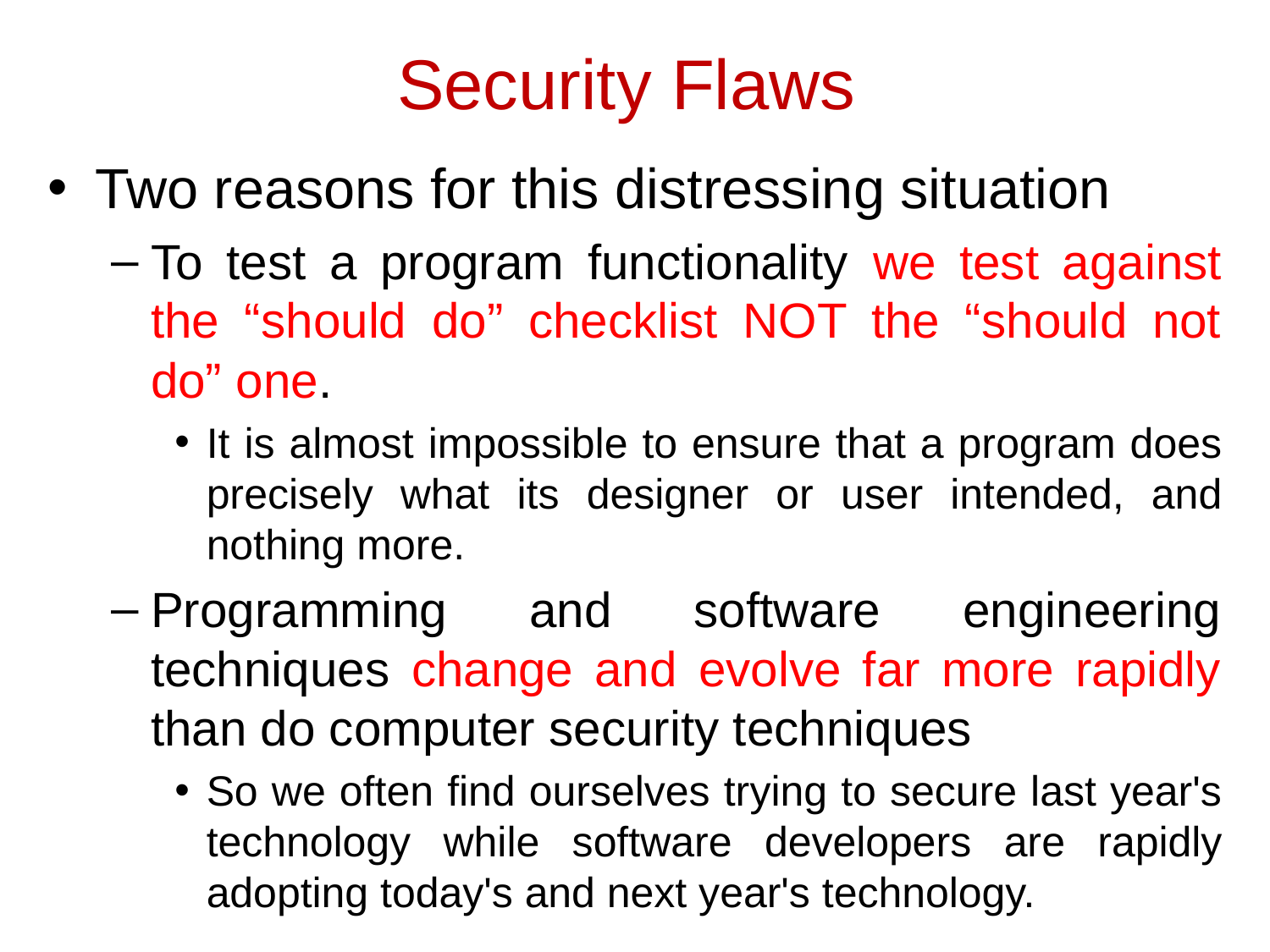

# Security Flaws
Two reasons for this distressing situation
To test a program functionality we test against the “should do” checklist NOT the “should not do” one.
It is almost impossible to ensure that a program does precisely what its designer or user intended, and nothing more.
Programming and software engineering techniques change and evolve far more rapidly than do computer security techniques
So we often find ourselves trying to secure last year's technology while software developers are rapidly adopting today's and next year's technology.